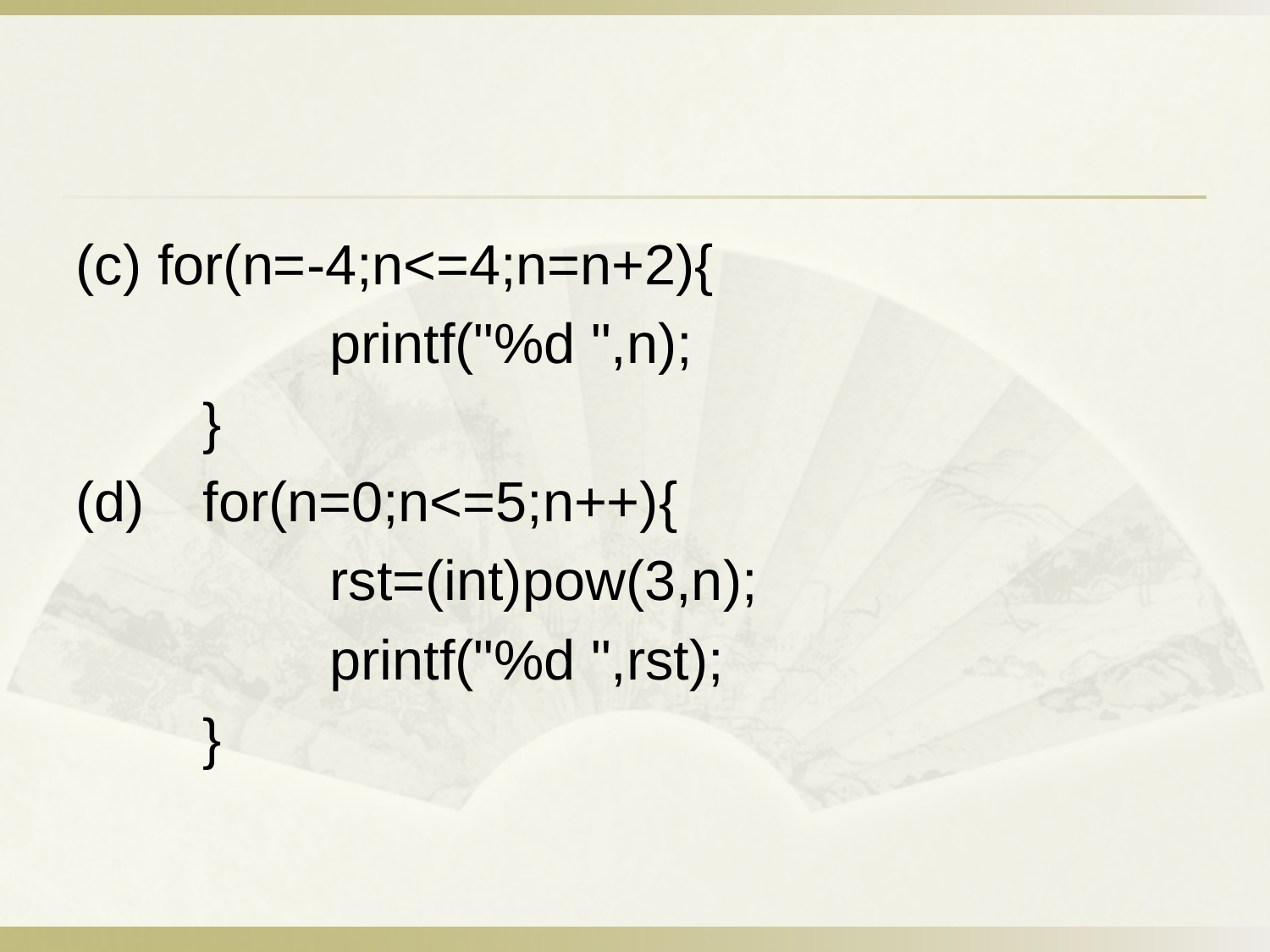

#
(c) for(n=-4;n<=4;n=n+2){
		printf("%d ",n);
	}
(d) 	for(n=0;n<=5;n++){
		rst=(int)pow(3,n);
		printf("%d ",rst);
	}